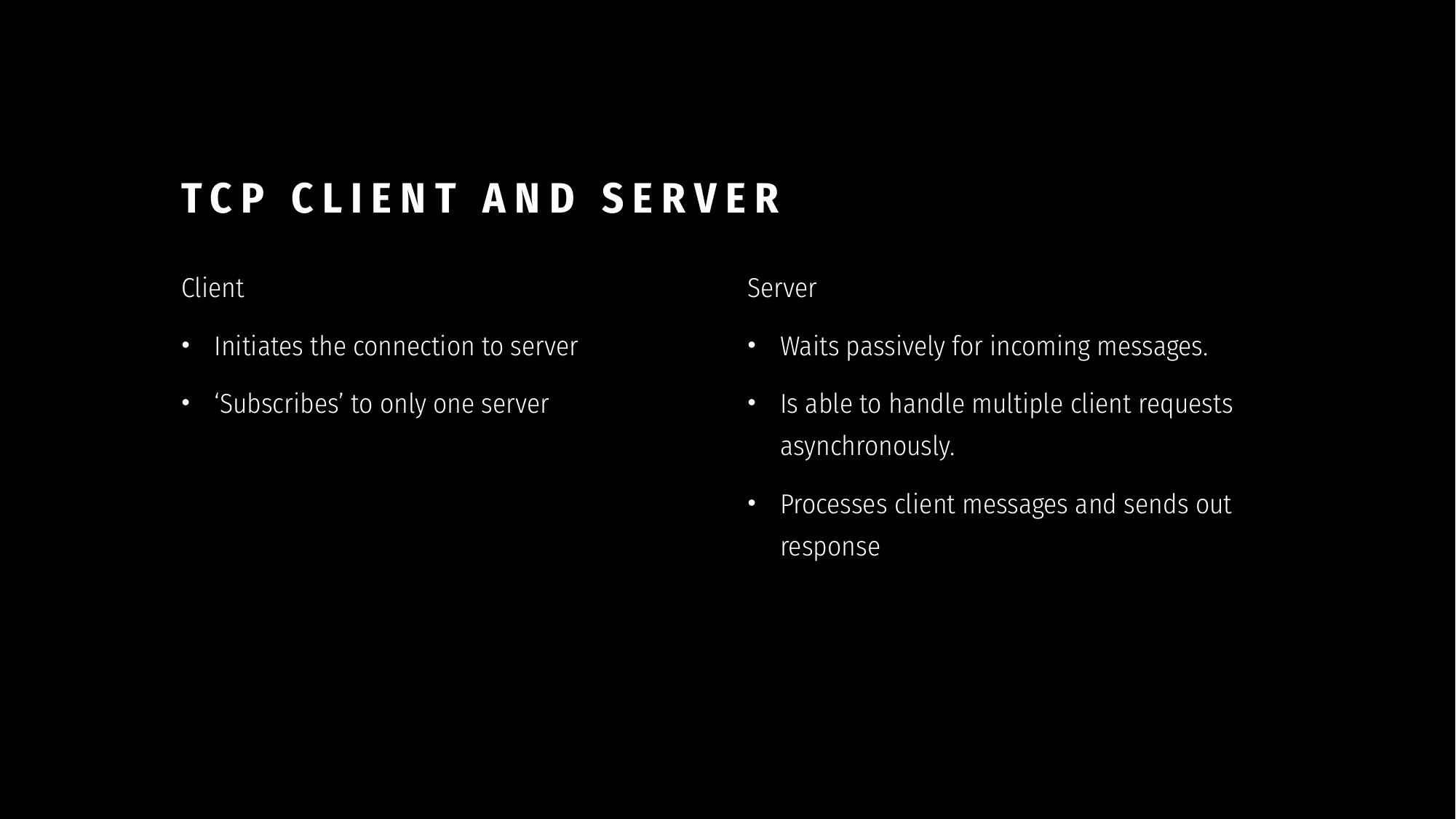

# TCp client and server
Client
Initiates the connection to server
‘Subscribes’ to only one server
Server
Waits passively for incoming messages.
Is able to handle multiple client requests asynchronously.
Processes client messages and sends out response